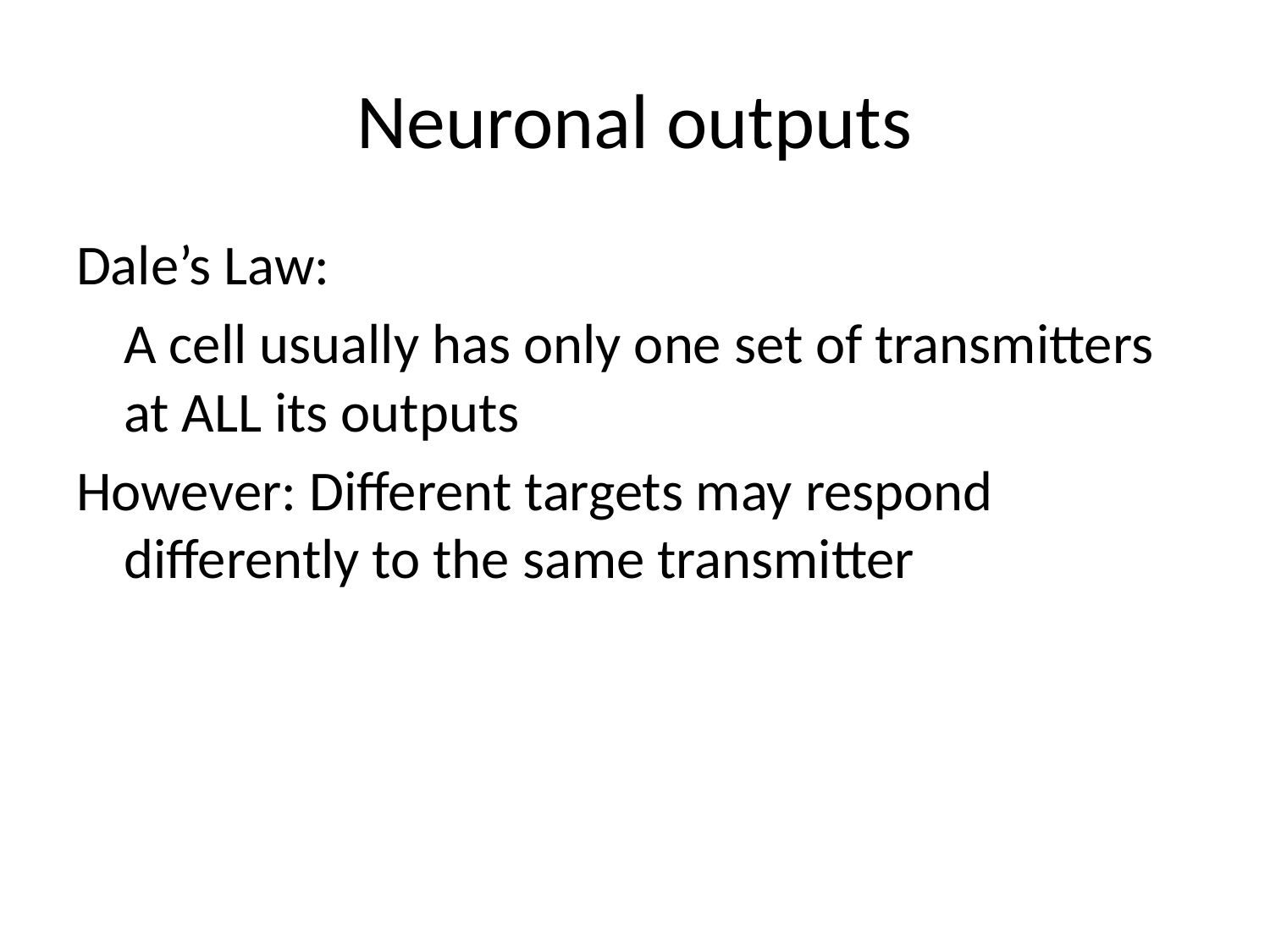

# Neuronal outputs
Dale’s Law:
	A cell usually has only one set of transmitters at ALL its outputs
However: Different targets may respond differently to the same transmitter